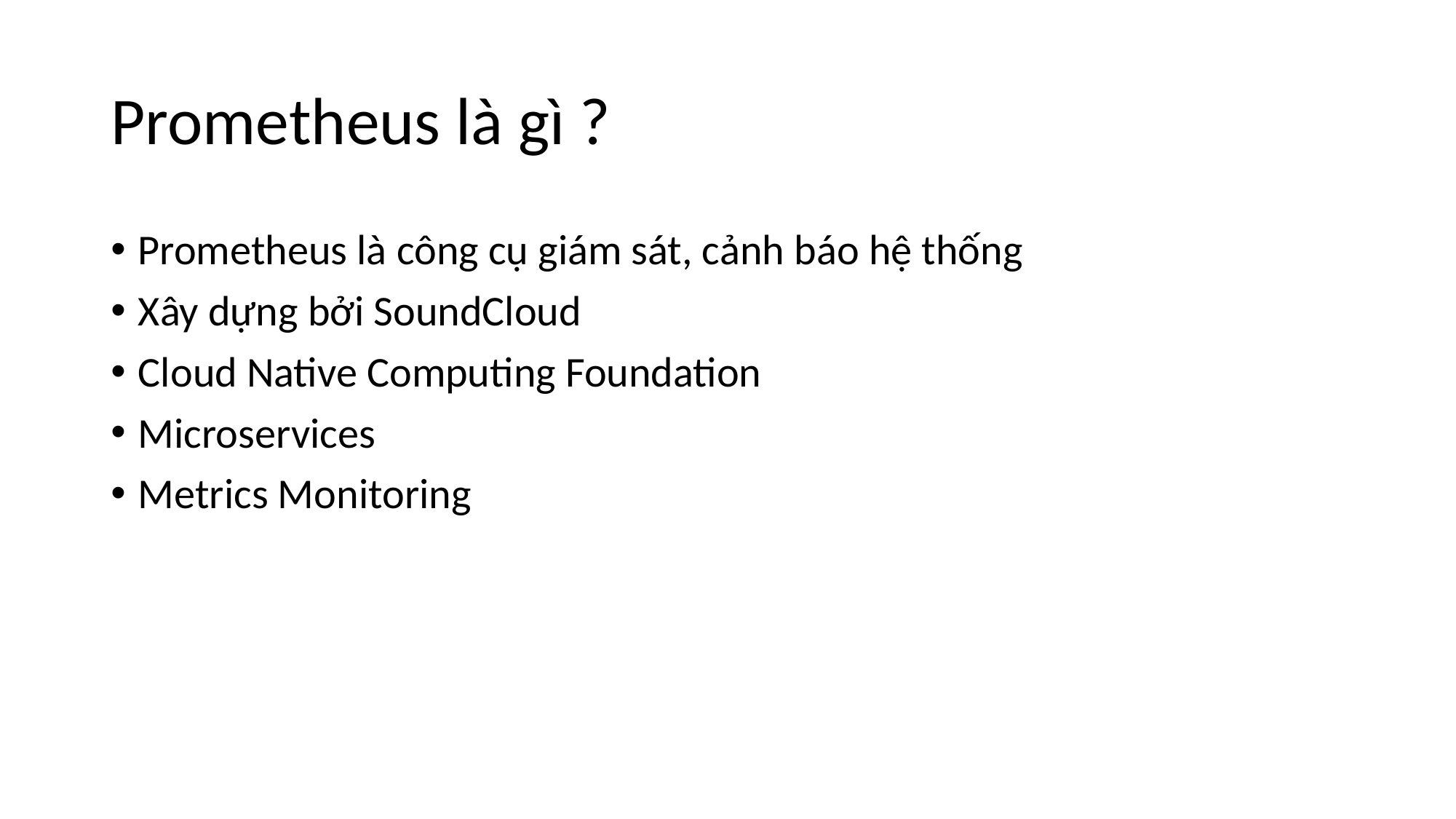

# Prometheus là gì ?
Prometheus là công cụ giám sát, cảnh báo hệ thống
Xây dựng bởi SoundCloud
Cloud Native Computing Foundation
Microservices
Metrics Monitoring